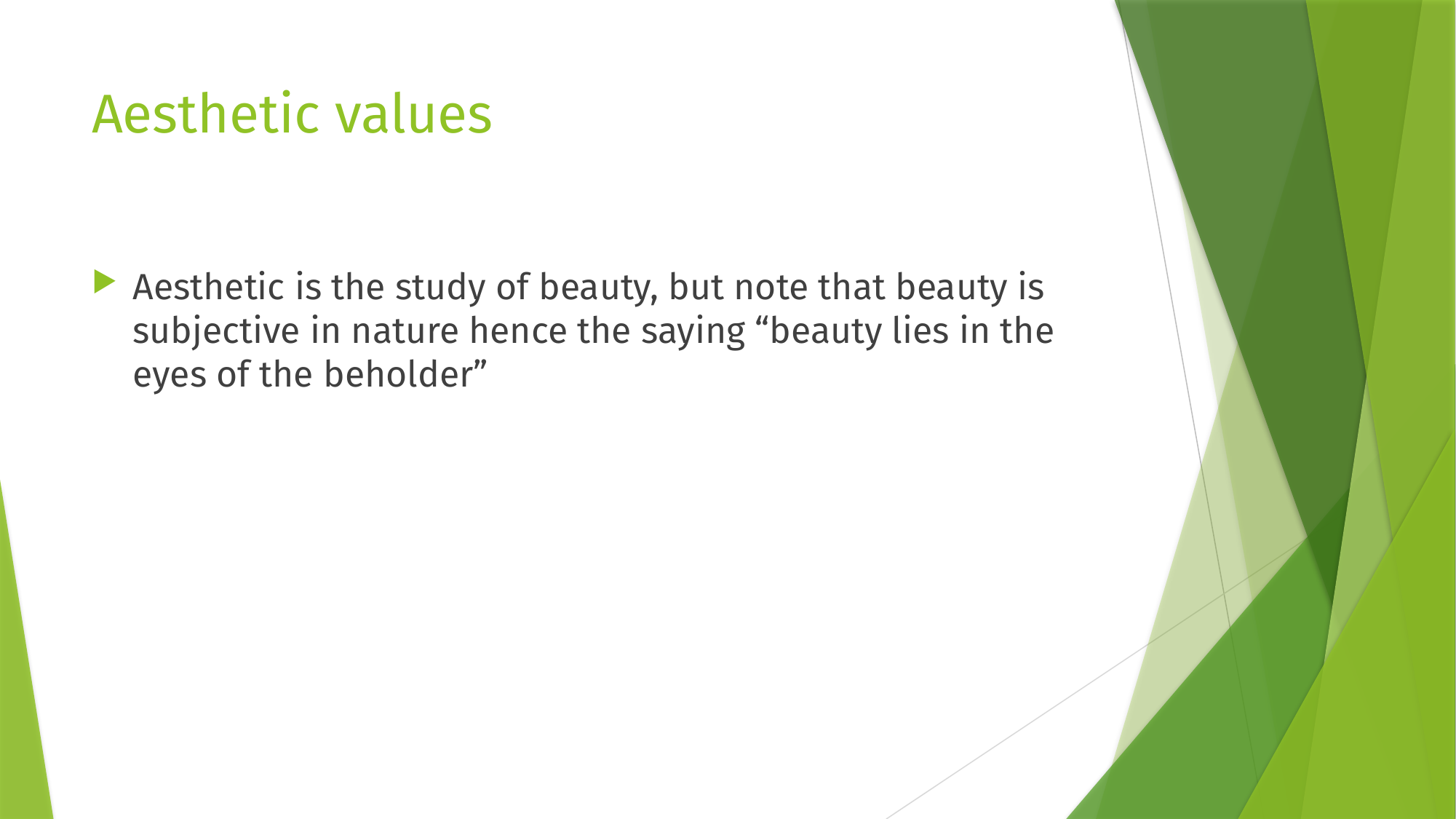

# Aesthetic values
Aesthetic is the study of beauty, but note that beauty is subjective in nature hence the saying “beauty lies in the eyes of the beholder”